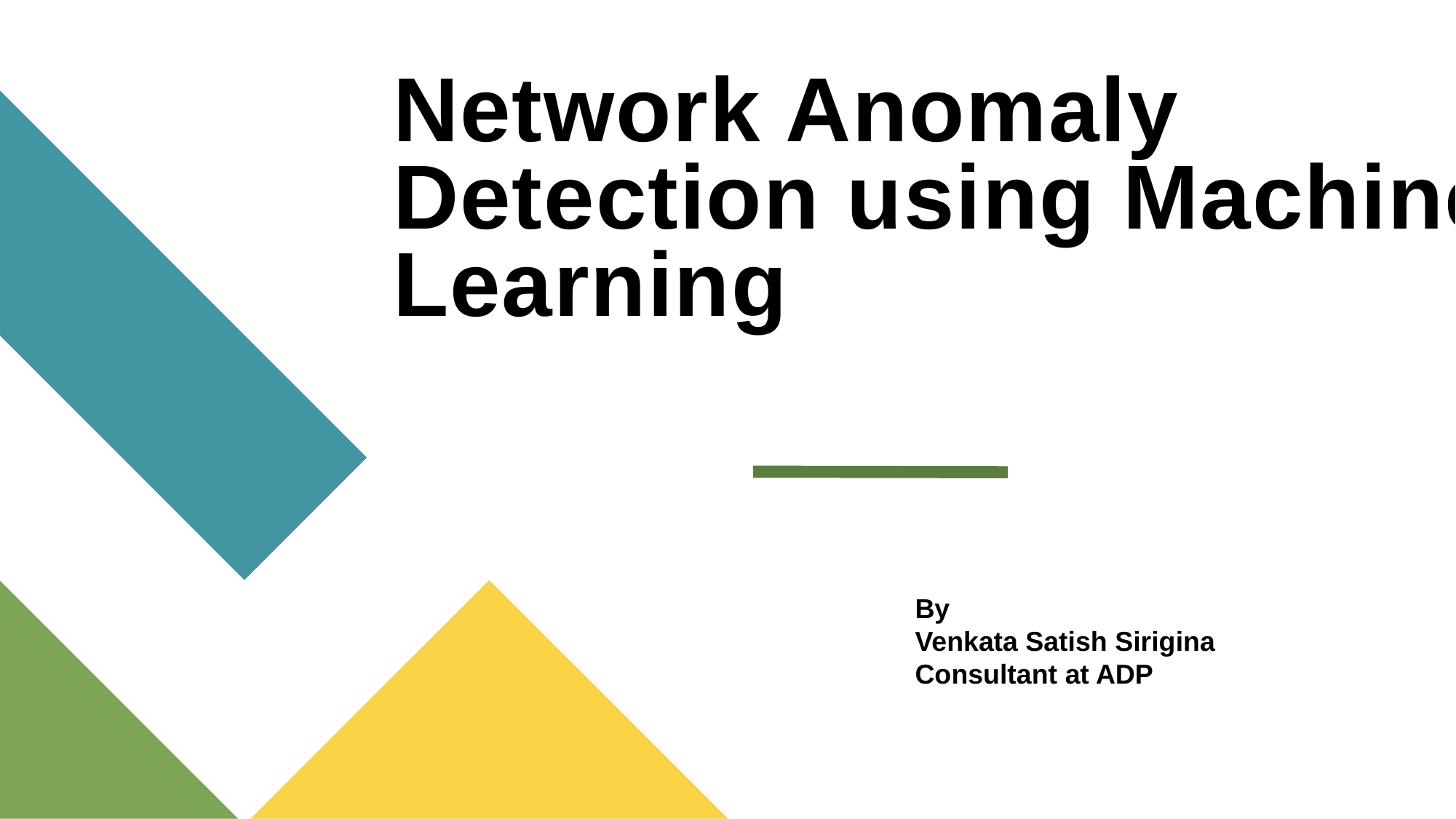

# Network Anomaly Detection using Machine Learning
By
Venkata Satish Sirigina
Consultant at ADP